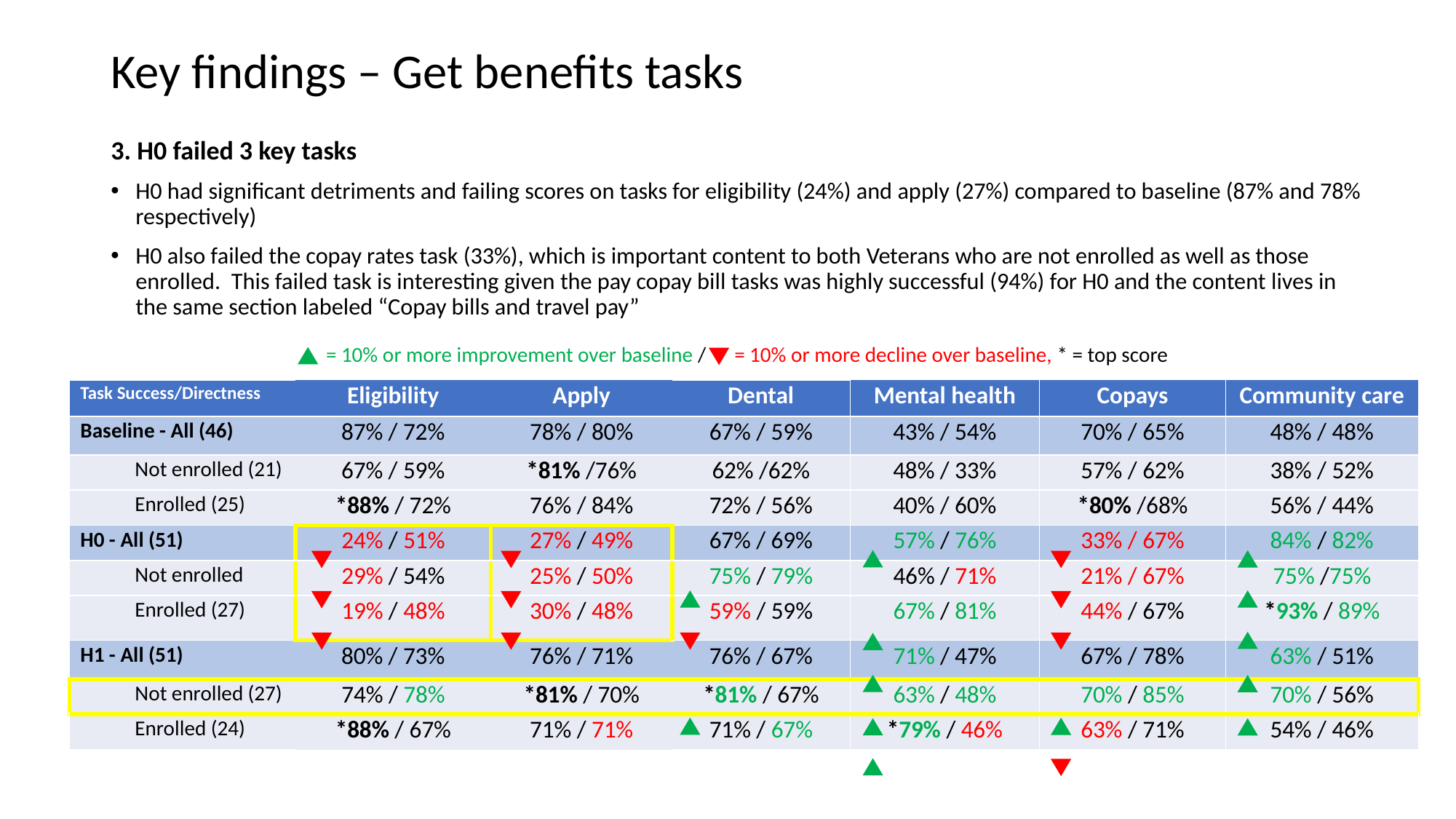

# Key findings – Get benefits tasks
3. H0 failed 3 key tasks
H0 had significant detriments and failing scores on tasks for eligibility (24%) and apply (27%) compared to baseline (87% and 78% respectively)
H0 also failed the copay rates task (33%), which is important content to both Veterans who are not enrolled as well as those enrolled.  This failed task is interesting given the pay copay bill tasks was highly successful (94%) for H0 and the content lives in the same section labeled “Copay bills and travel pay”

= 10% or more improvement over baseline /      = 10% or more decline over baseline, * = top score

| Task Success/Directness | Eligibility | Apply | Dental | Mental health | Copays | Community care |
| --- | --- | --- | --- | --- | --- | --- |
| Baseline - All (46) | 87% / 72% | 78% / 80% | 67% / 59% | 43% / 54% | 70% / 65% | 48% / 48% |
| Not enrolled (21) | 67% / 59% | \*81% /76% | 62% /62% | 48% / 33% | 57% / 62% | 38% / 52% |
| Enrolled (25) | \*88% / 72% | 76% / 84% | 72% / 56% | 40% / 60% | \*80% /68% | 56% / 44% |
| H0 - All (51) | 24% / 51% | 27% / 49% | 67% / 69% | 57% / 76% | 33% / 67% | 84% / 82% |
| Not enrolled | 29% / 54% | 25% / 50% | 75% / 79% | 46% / 71% | 21% / 67% | 75% /75% |
| Enrolled (27) | 19% / 48% | 30% / 48% | 59% / 59% | 67% / 81% | 44% / 67% | \*93% / 89% |
| H1 - All (51) | 80% / 73% | 76% / 71% | 76% / 67% | 71% / 47% | 67% / 78% | 63% / 51% |
| Not enrolled (27) | 74% / 78% | \*81% / 70% | \*81% / 67% | 63% / 48% | 70% / 85% | 70% / 56% |
| Enrolled (24) | \*88% / 67% | 71% / 71% | 71% / 67% | \*79% / 46% | 63% / 71% | 54% / 46% |